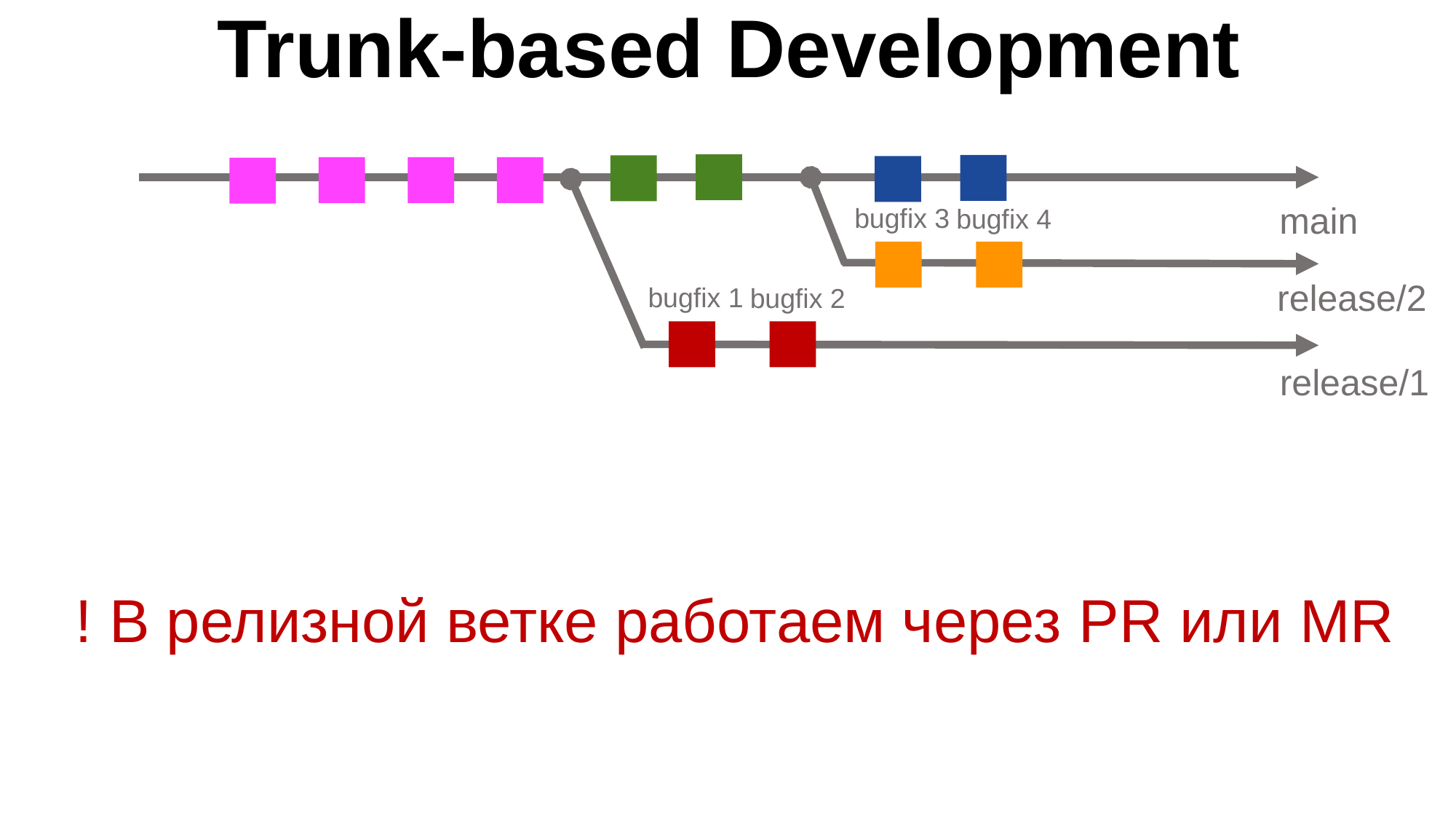

Trunk-based Development

main
bugfix 3
bugfix 4

release/2
bugfix 1
bugfix 2

release/1
! В релизной ветке работаем через PR или MR